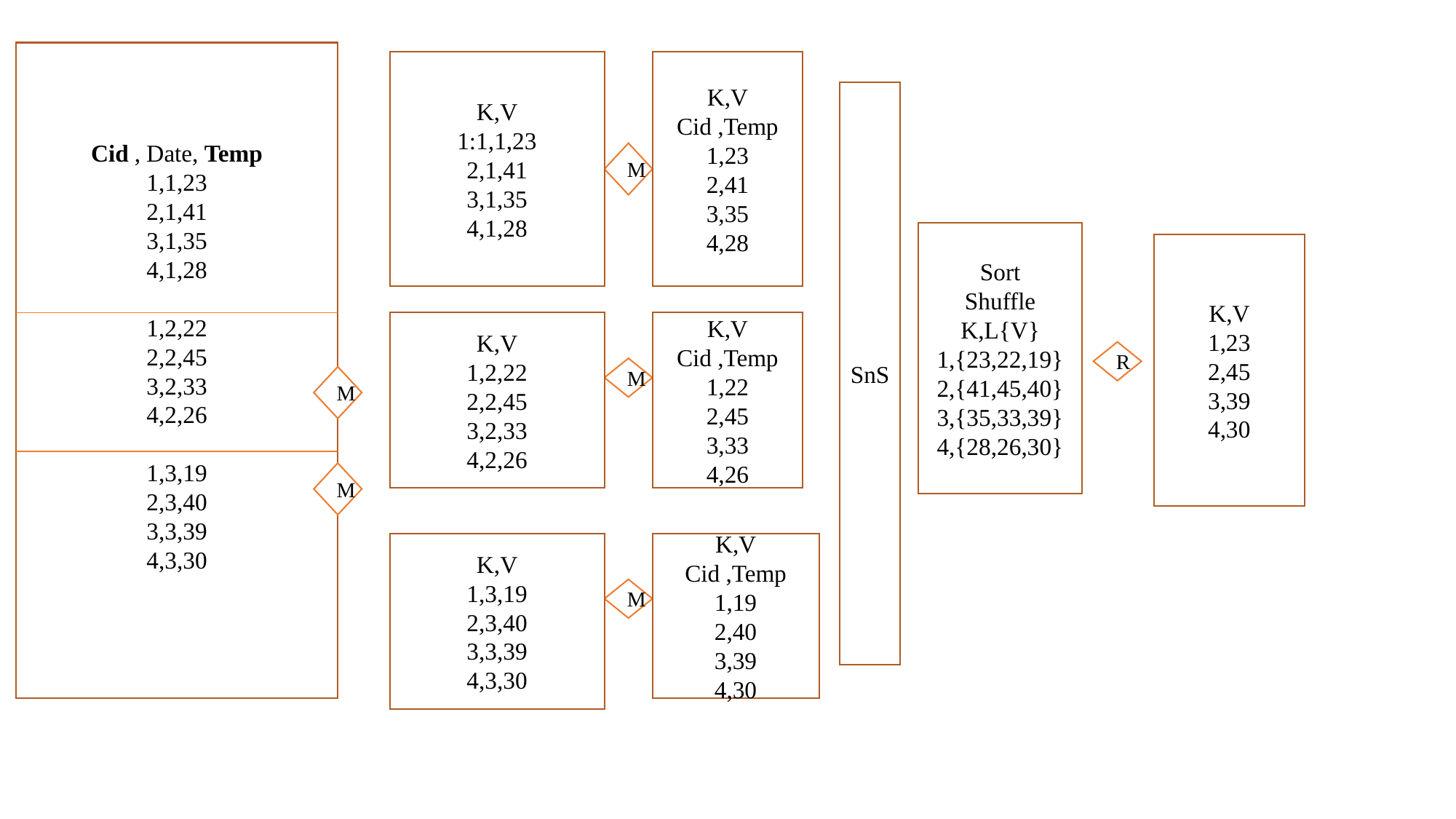

Cid , Date, Temp
1,1,23
2,1,41
3,1,35
4,1,28

1,2,22
2,2,45
3,2,33
4,2,26

1,3,19
2,3,40
3,3,39
4,3,30

K,V
Cid ,Temp
1,23
2,41
3,35
4,28

K,V
1:1,1,23
2,1,41
3,1,35
4,1,28

SnS
M
Sort
Shuffle
K,L{V}
1,{23,22,19}
2,{41,45,40}
3,{35,33,39}
4,{28,26,30}
K,V
1,23
2,45
3,39
4,30
K,V
Cid ,Temp
1,22
2,45
3,33
4,26

K,V
1,2,22
2,2,45
3,2,33
4,2,26

R
M
M
M
K,V
Cid ,Temp
1,19
2,40
3,39
4,30

K,V
1,3,19
2,3,40
3,3,39
4,3,30

M